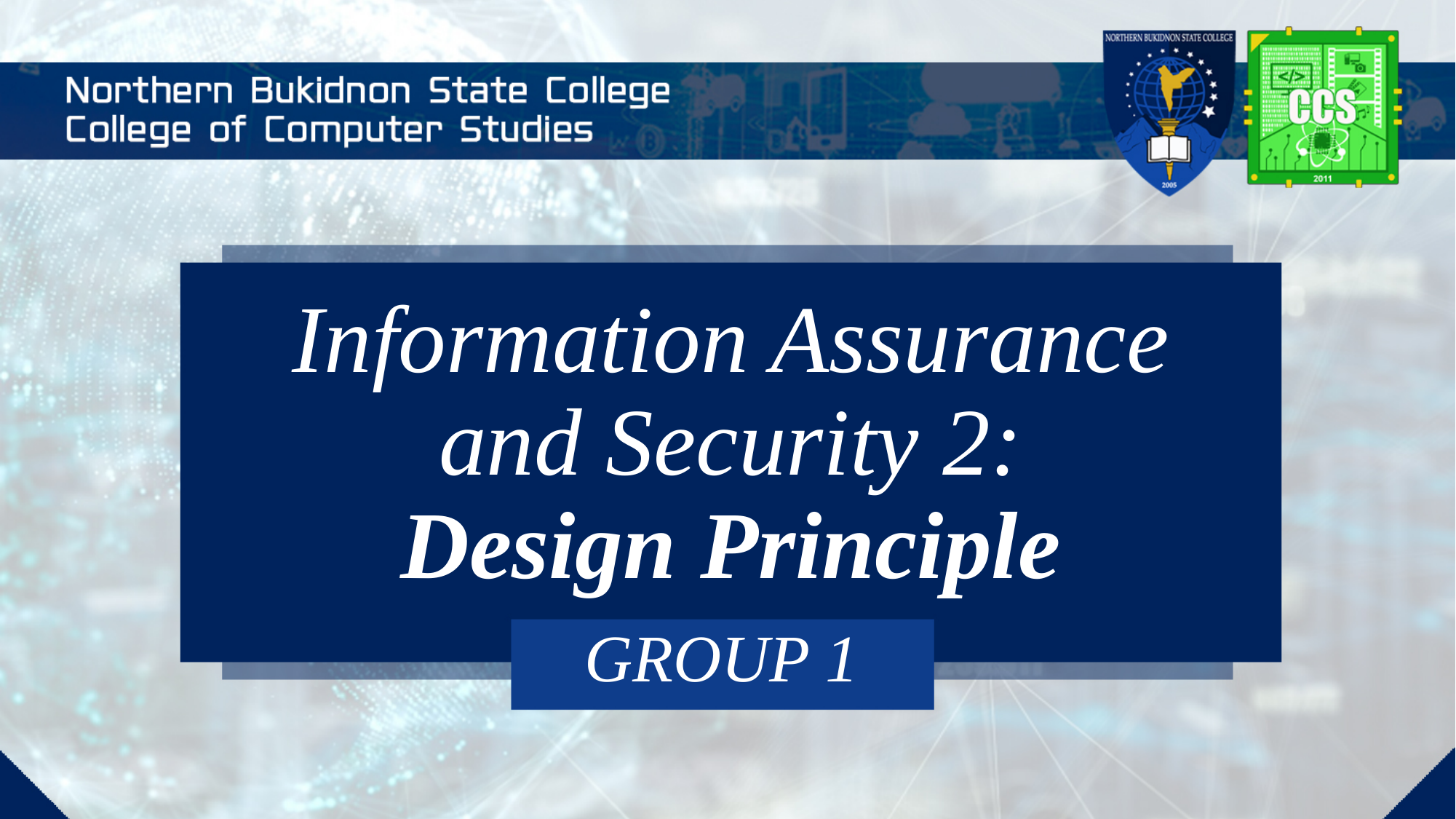

# Information Assurance and Security 2: Design Principle
GROUP 1